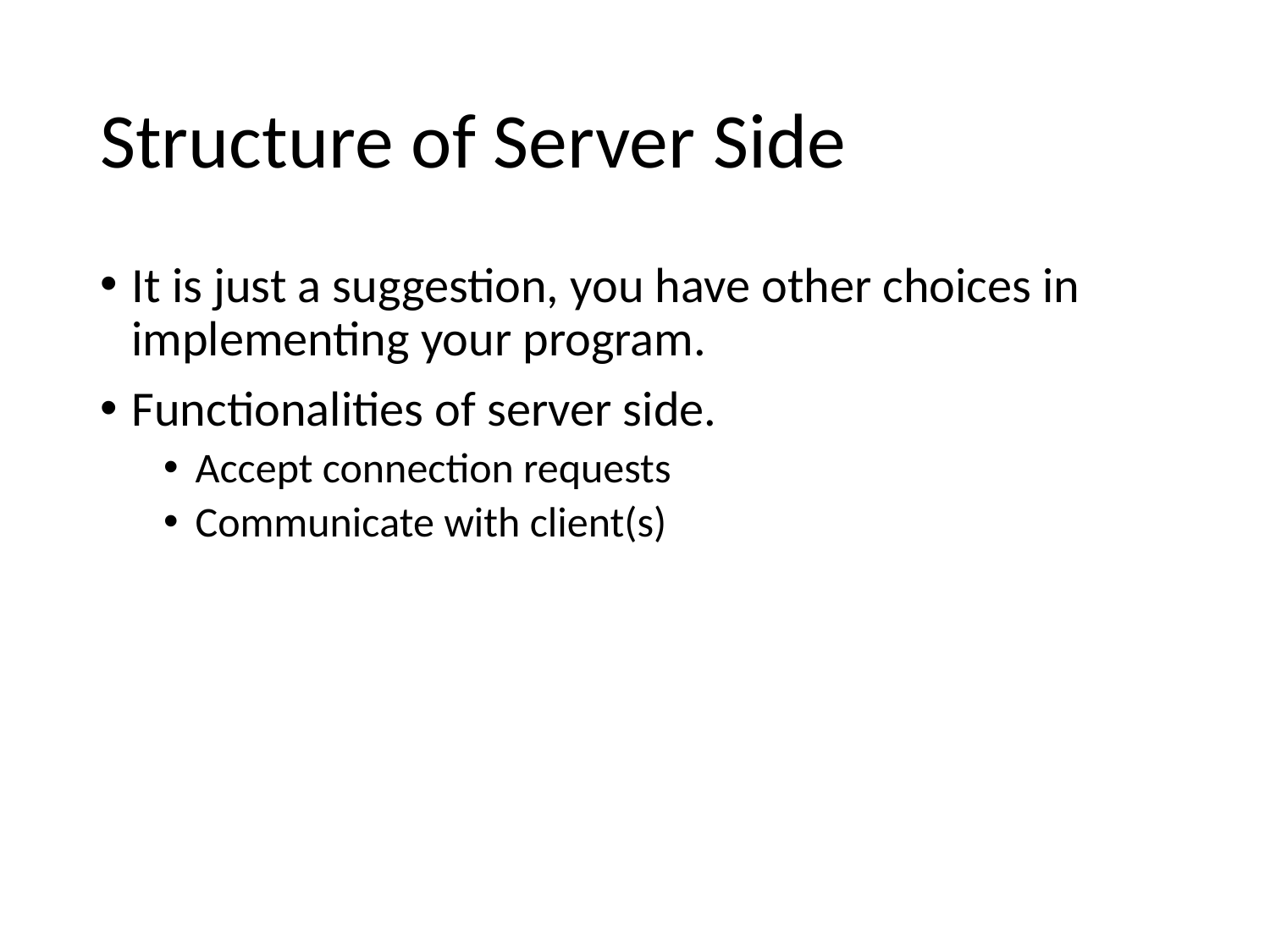

# Structure of Server Side
It is just a suggestion, you have other choices in implementing your program.
Functionalities of server side.
Accept connection requests
Communicate with client(s)